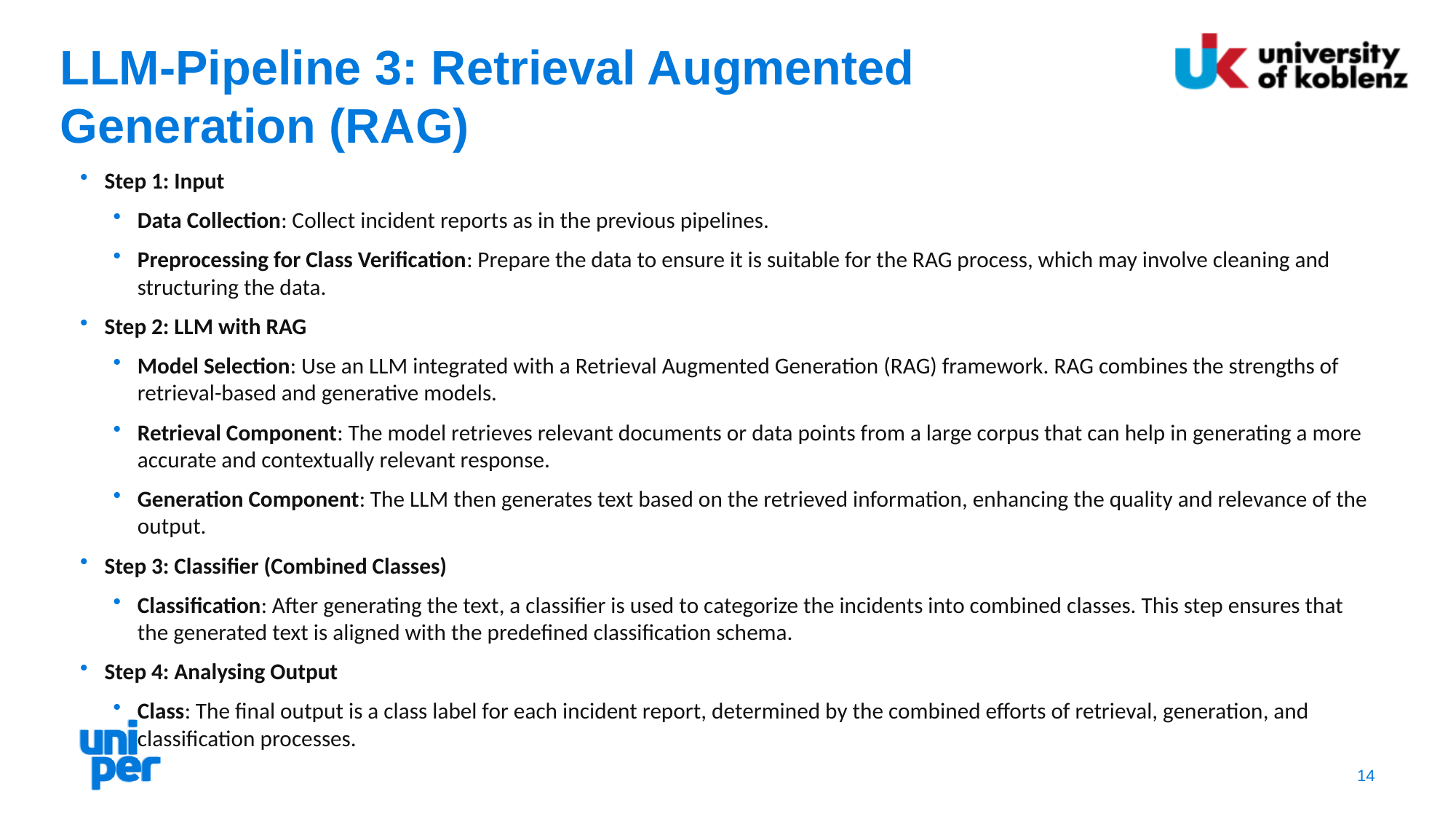

# LLM-Pipeline 3: Retrieval Augmented Generation (RAG)
Step 1: Input
Data Collection: Collect incident reports as in the previous pipelines.
Preprocessing for Class Verification: Prepare the data to ensure it is suitable for the RAG process, which may involve cleaning and structuring the data.
Step 2: LLM with RAG
Model Selection: Use an LLM integrated with a Retrieval Augmented Generation (RAG) framework. RAG combines the strengths of retrieval-based and generative models.
Retrieval Component: The model retrieves relevant documents or data points from a large corpus that can help in generating a more accurate and contextually relevant response.
Generation Component: The LLM then generates text based on the retrieved information, enhancing the quality and relevance of the output.
Step 3: Classifier (Combined Classes)
Classification: After generating the text, a classifier is used to categorize the incidents into combined classes. This step ensures that the generated text is aligned with the predefined classification schema.
Step 4: Analysing Output
Class: The final output is a class label for each incident report, determined by the combined efforts of retrieval, generation, and classification processes.

14